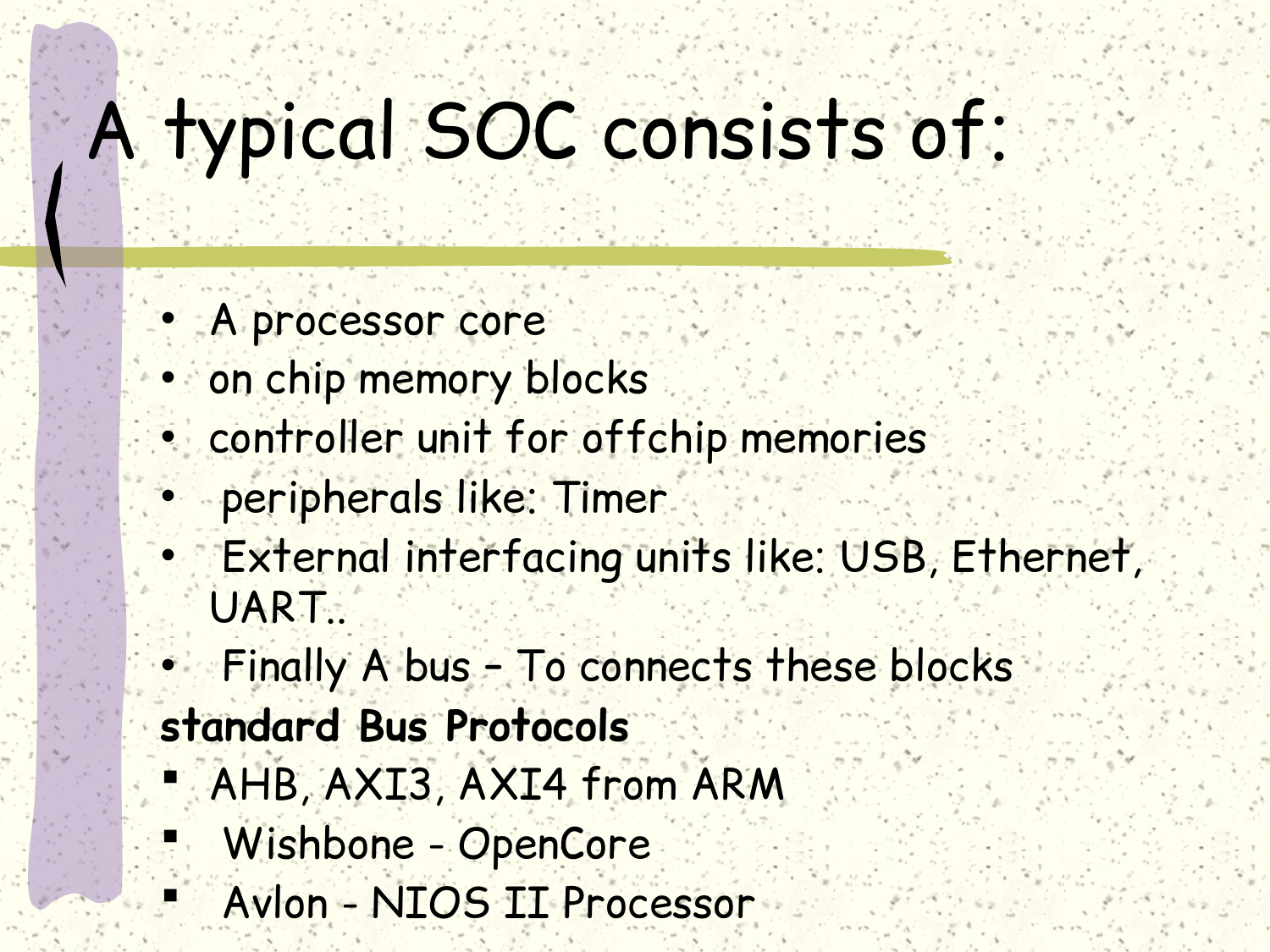

# A typical SOC consists of:
A processor core
on chip memory blocks
controller unit for offchip memories
 peripherals like: Timer
 External interfacing units like: USB, Ethernet, UART..
 Finally A bus – To connects these blocks
standard Bus Protocols
AHB, AXI3, AXI4 from ARM
 Wishbone - OpenCore
 Avlon - NIOS II Processor